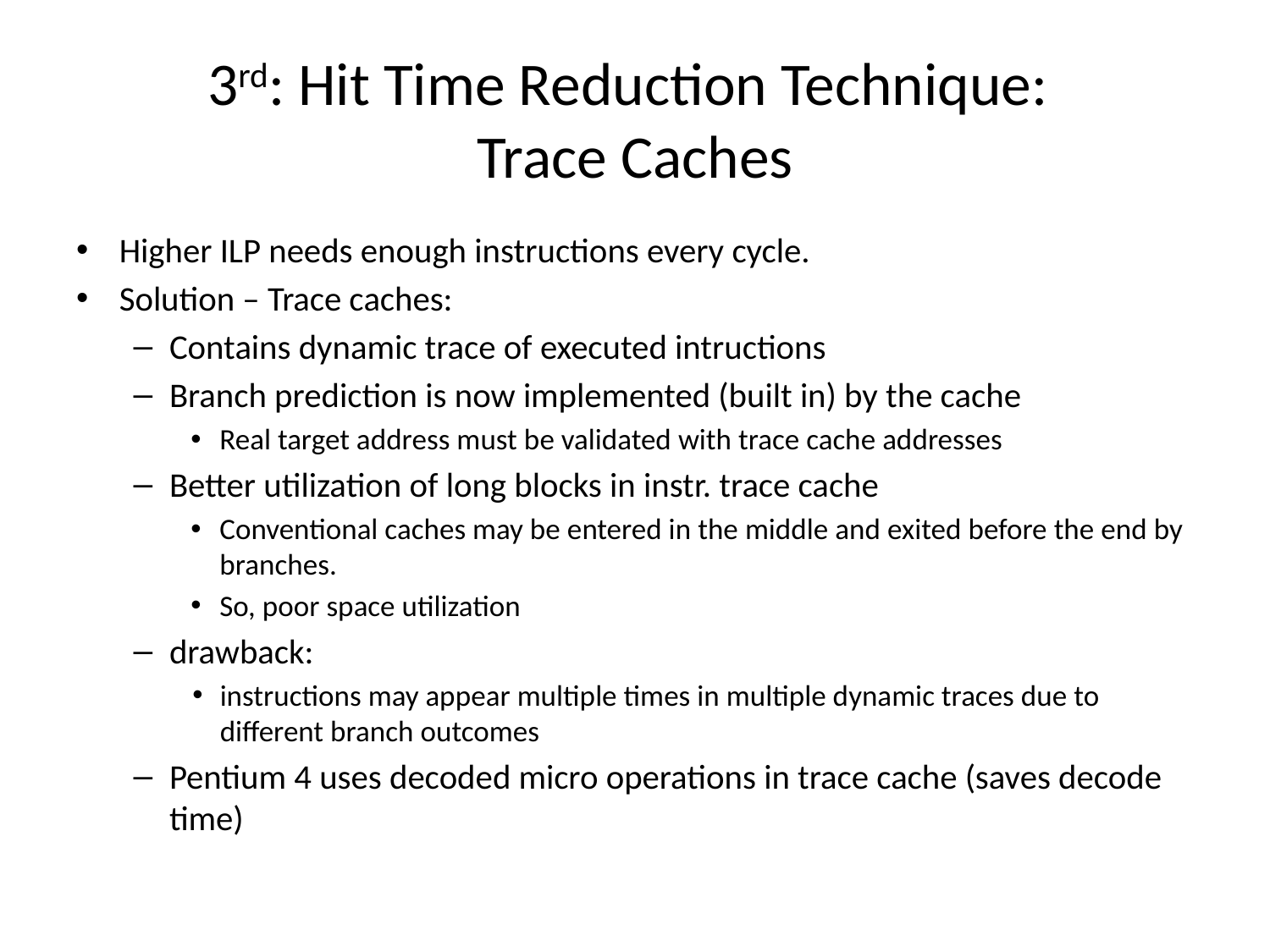

# 3rd: Hit Time Reduction Technique: Trace Caches
Higher ILP needs enough instructions every cycle.
Solution – Trace caches:
Contains dynamic trace of executed intructions
Branch prediction is now implemented (built in) by the cache
Real target address must be validated with trace cache addresses
Better utilization of long blocks in instr. trace cache
Conventional caches may be entered in the middle and exited before the end by branches.
So, poor space utilization
drawback:
instructions may appear multiple times in multiple dynamic traces due to different branch outcomes
Pentium 4 uses decoded micro operations in trace cache (saves decode time)